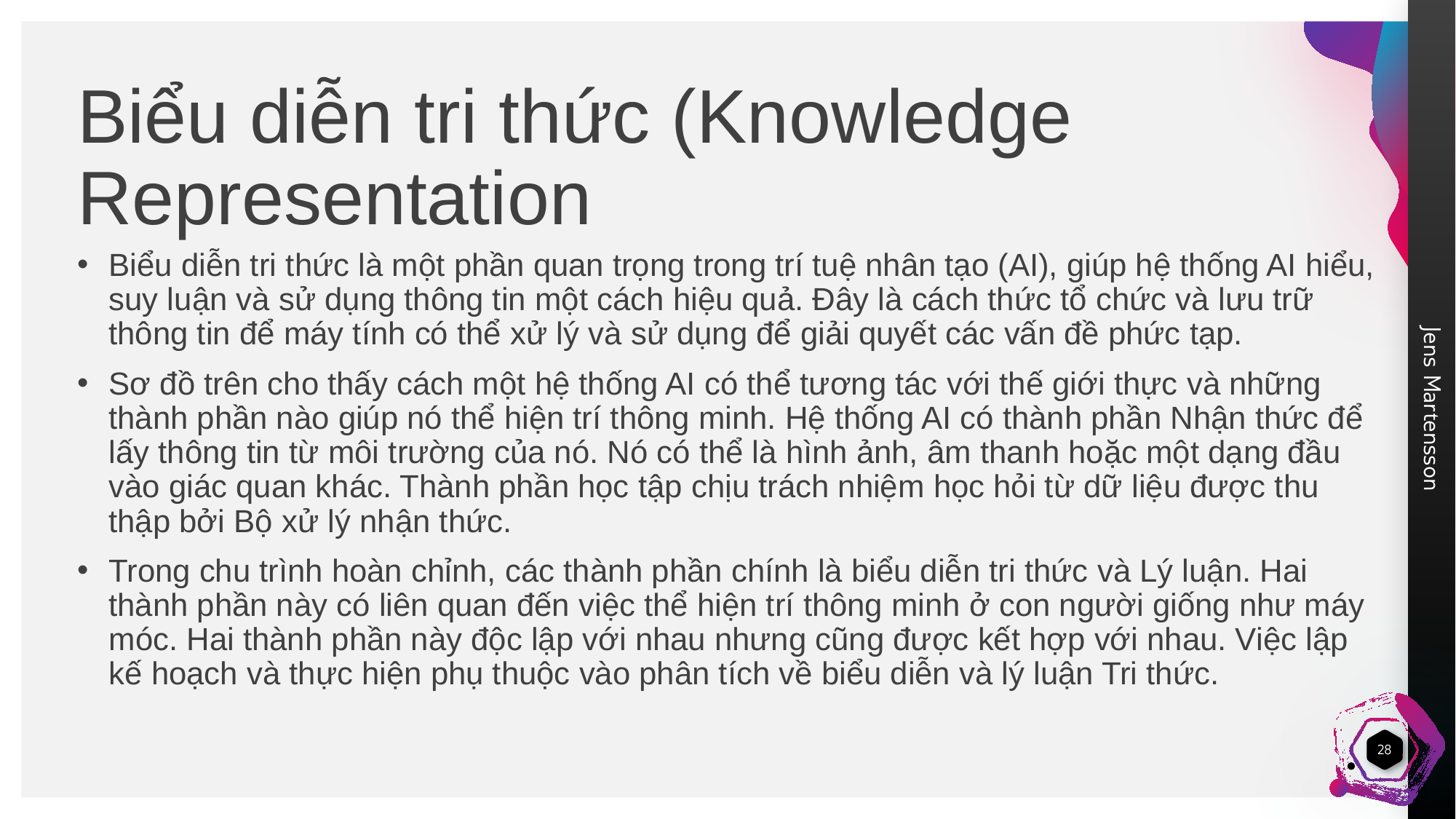

# Biểu diễn tri thức (Knowledge Representation
Biểu diễn tri thức là một phần quan trọng trong trí tuệ nhân tạo (AI), giúp hệ thống AI hiểu, suy luận và sử dụng thông tin một cách hiệu quả. Đây là cách thức tổ chức và lưu trữ thông tin để máy tính có thể xử lý và sử dụng để giải quyết các vấn đề phức tạp.
Sơ đồ trên cho thấy cách một hệ thống AI có thể tương tác với thế giới thực và những thành phần nào giúp nó thể hiện trí thông minh. Hệ thống AI có thành phần Nhận thức để lấy thông tin từ môi trường của nó. Nó có thể là hình ảnh, âm thanh hoặc một dạng đầu vào giác quan khác. Thành phần học tập chịu trách nhiệm học hỏi từ dữ liệu được thu thập bởi Bộ xử lý nhận thức.
Trong chu trình hoàn chỉnh, các thành phần chính là biểu diễn tri thức và Lý luận. Hai thành phần này có liên quan đến việc thể hiện trí thông minh ở con người giống như máy móc. Hai thành phần này độc lập với nhau nhưng cũng được kết hợp với nhau. Việc lập kế hoạch và thực hiện phụ thuộc vào phân tích về biểu diễn và lý luận Tri thức.
28